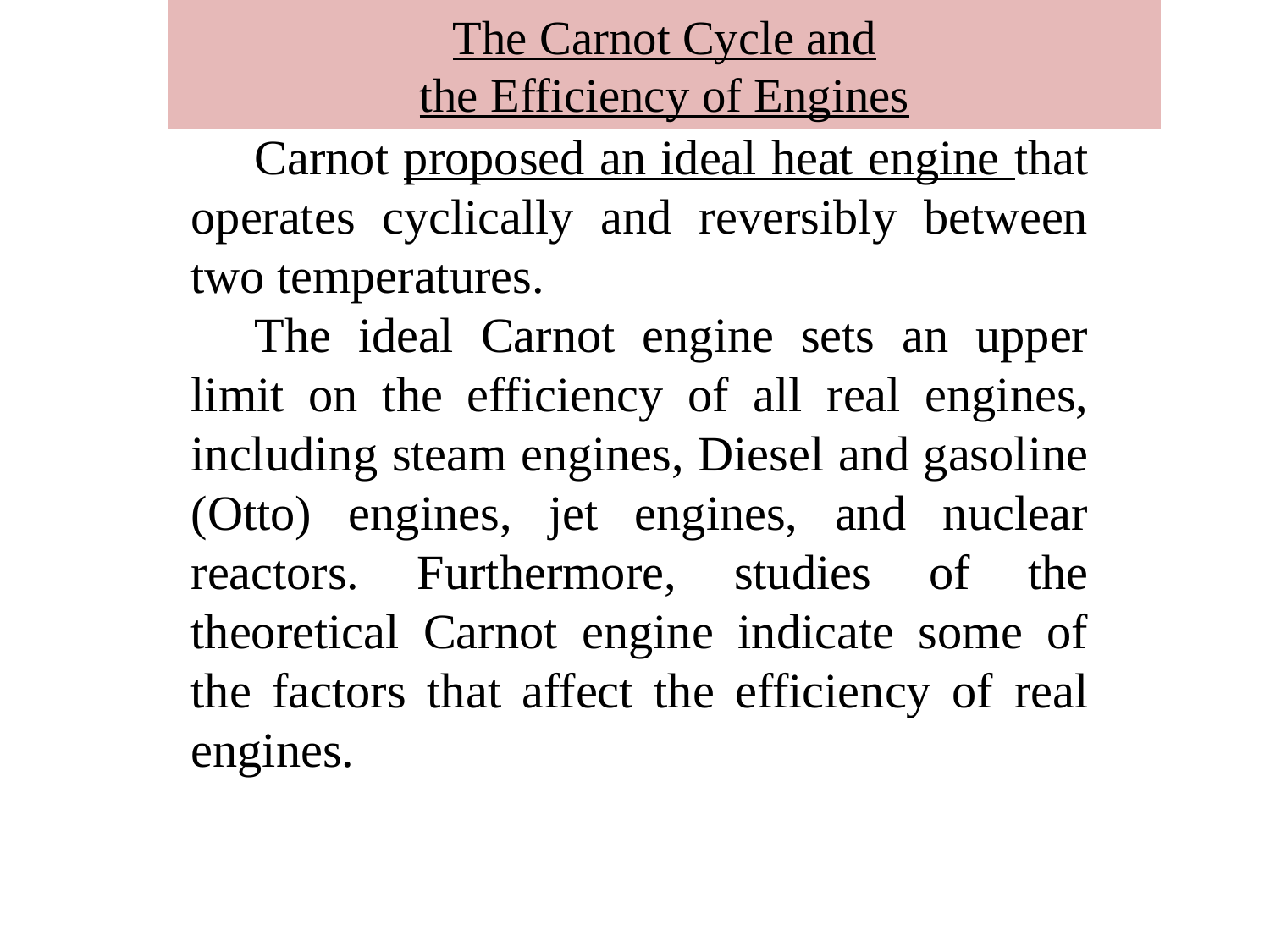

The Carnot Cycle and
the Efficiency of Engines
Carnot proposed an ideal heat engine that operates cyclically and reversibly between two temperatures.
The ideal Carnot engine sets an upper limit on the efficiency of all real engines, including steam engines, Diesel and gasoline (Otto) engines, jet engines, and nuclear reactors. Furthermore, studies of the theoretical Carnot engine indicate some of the factors that affect the efficiency of real engines.